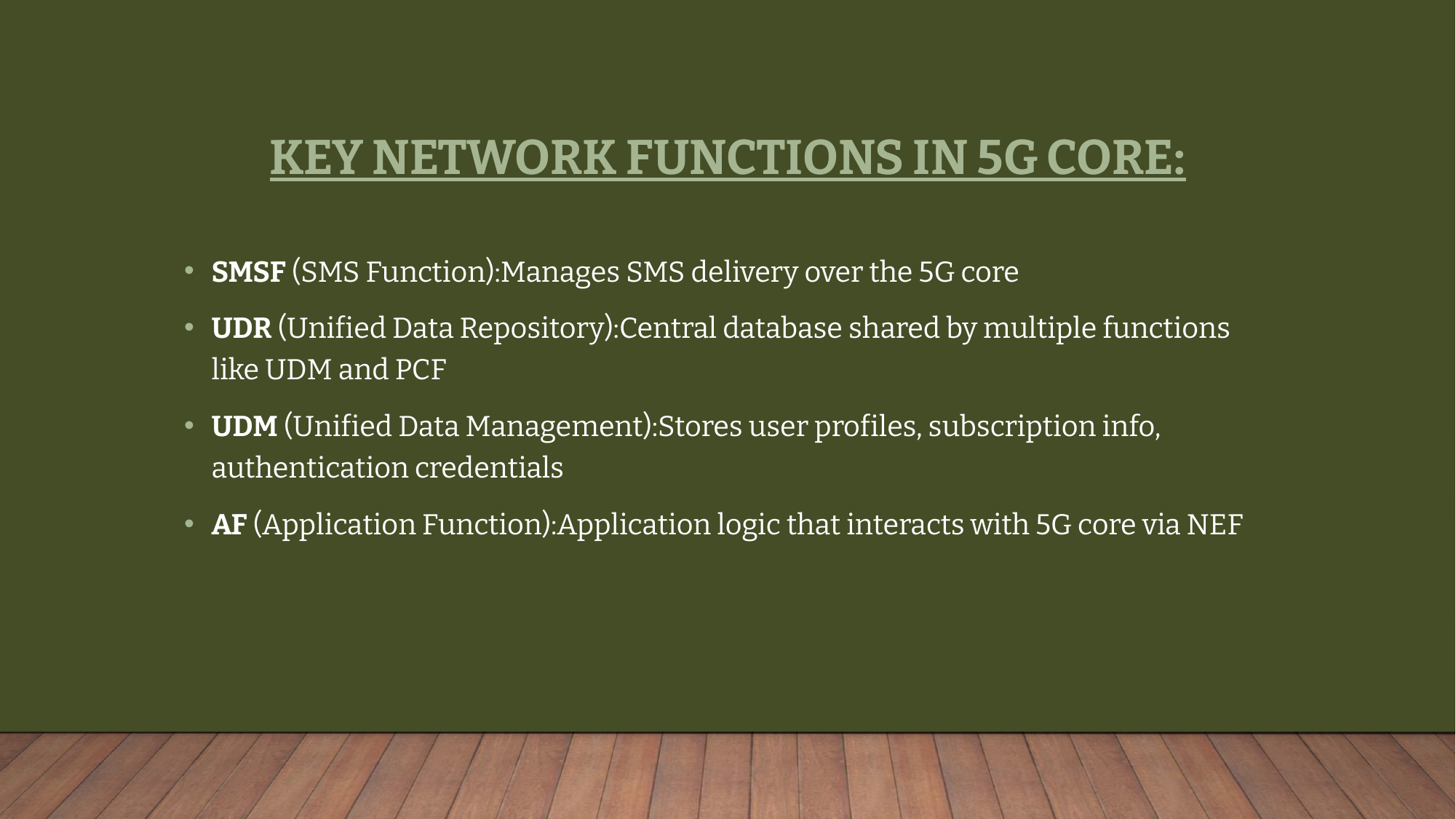

# Key Network Functions in 5G Core:
SMSF (SMS Function):Manages SMS delivery over the 5G core
UDR (Unified Data Repository):Central database shared by multiple functions like UDM and PCF
UDM (Unified Data Management):Stores user profiles, subscription info, authentication credentials
AF (Application Function):Application logic that interacts with 5G core via NEF